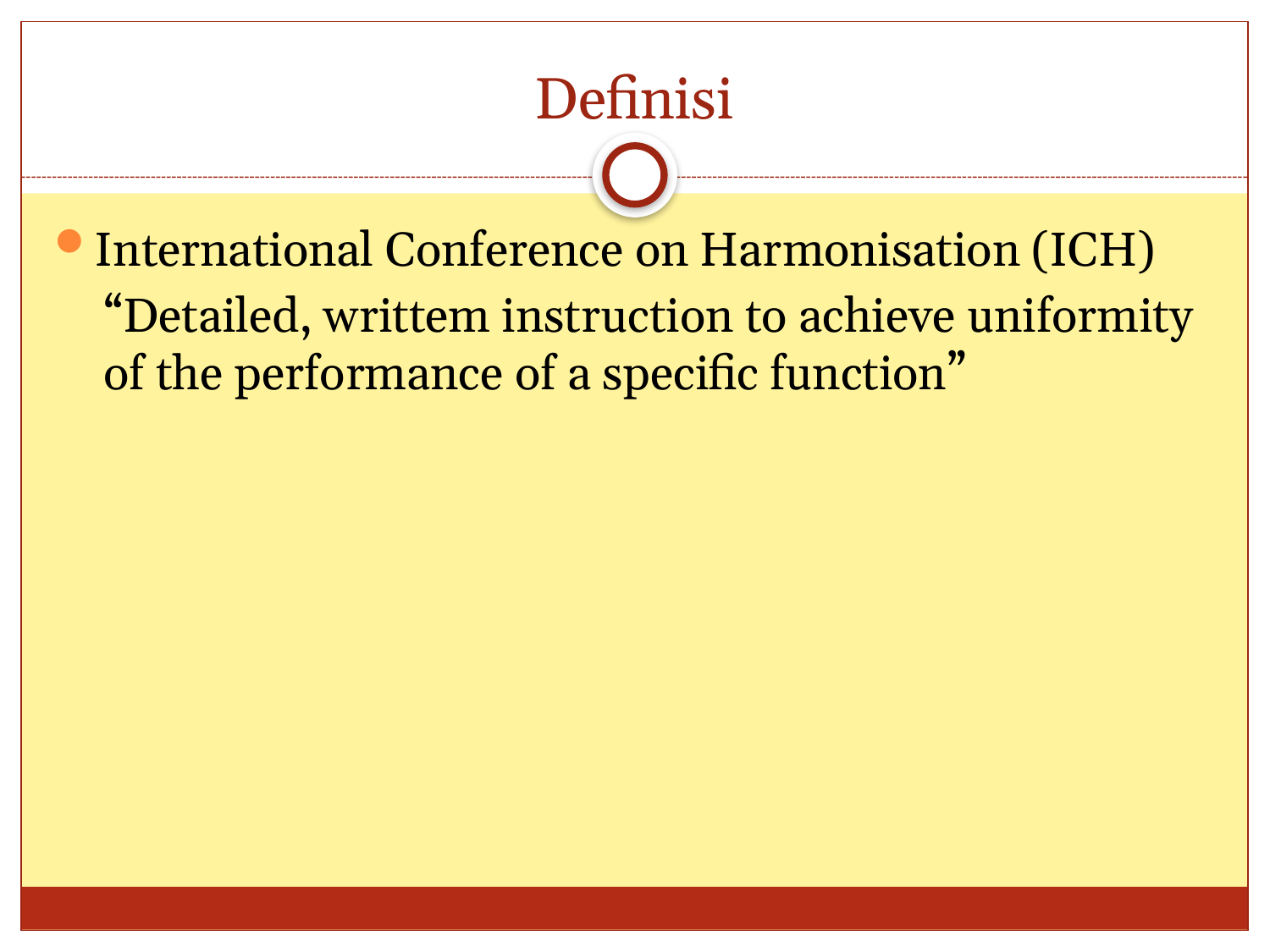

# Definisi
International Conference on Harmonisation (ICH)
“Detailed, writtem instruction to achieve uniformity of the performance of a specific function”